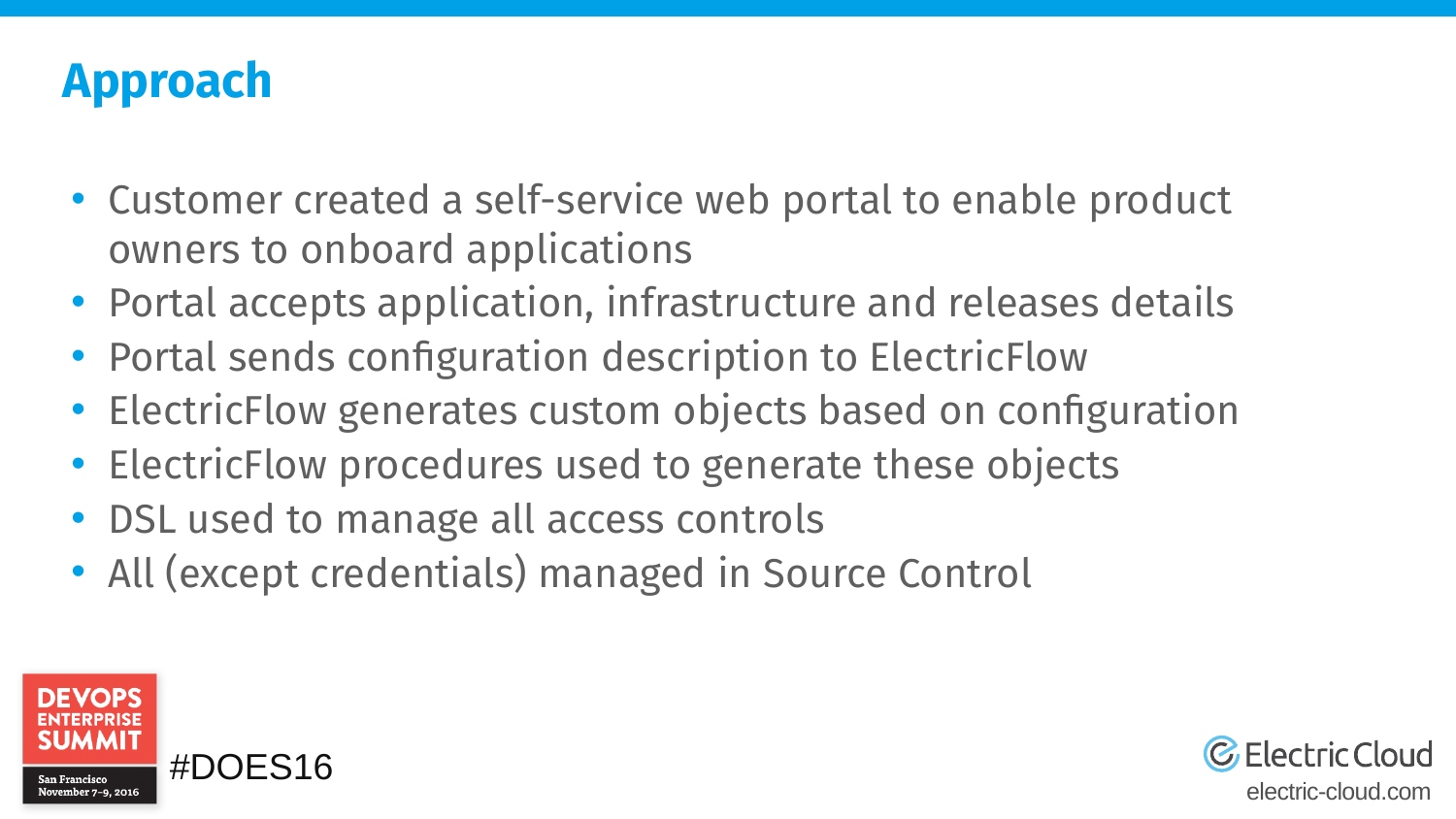

# Approach
Customer created a self-service web portal to enable product owners to onboard applications
Portal accepts application, infrastructure and releases details
Portal sends configuration description to ElectricFlow
ElectricFlow generates custom objects based on configuration
ElectricFlow procedures used to generate these objects
DSL used to manage all access controls
All (except credentials) managed in Source Control